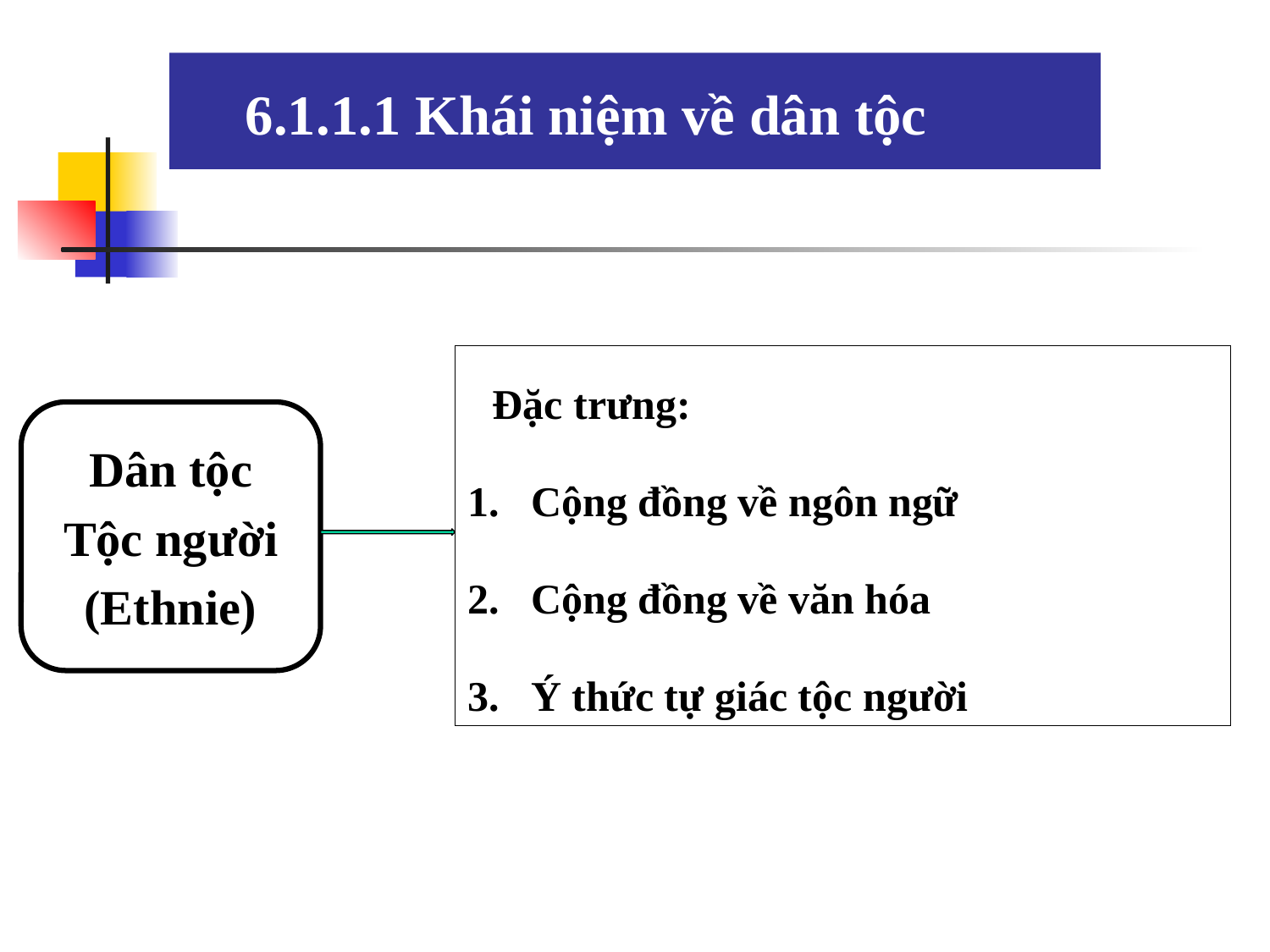

6.1.1.1 Khái niệm về dân tộc

Đặc trưng:
Cộng đồng về ngôn ngữ
Cộng đồng về văn hóa
Ý thức tự giác tộc người
Dân tộc
Tộc người
(Ethnie)